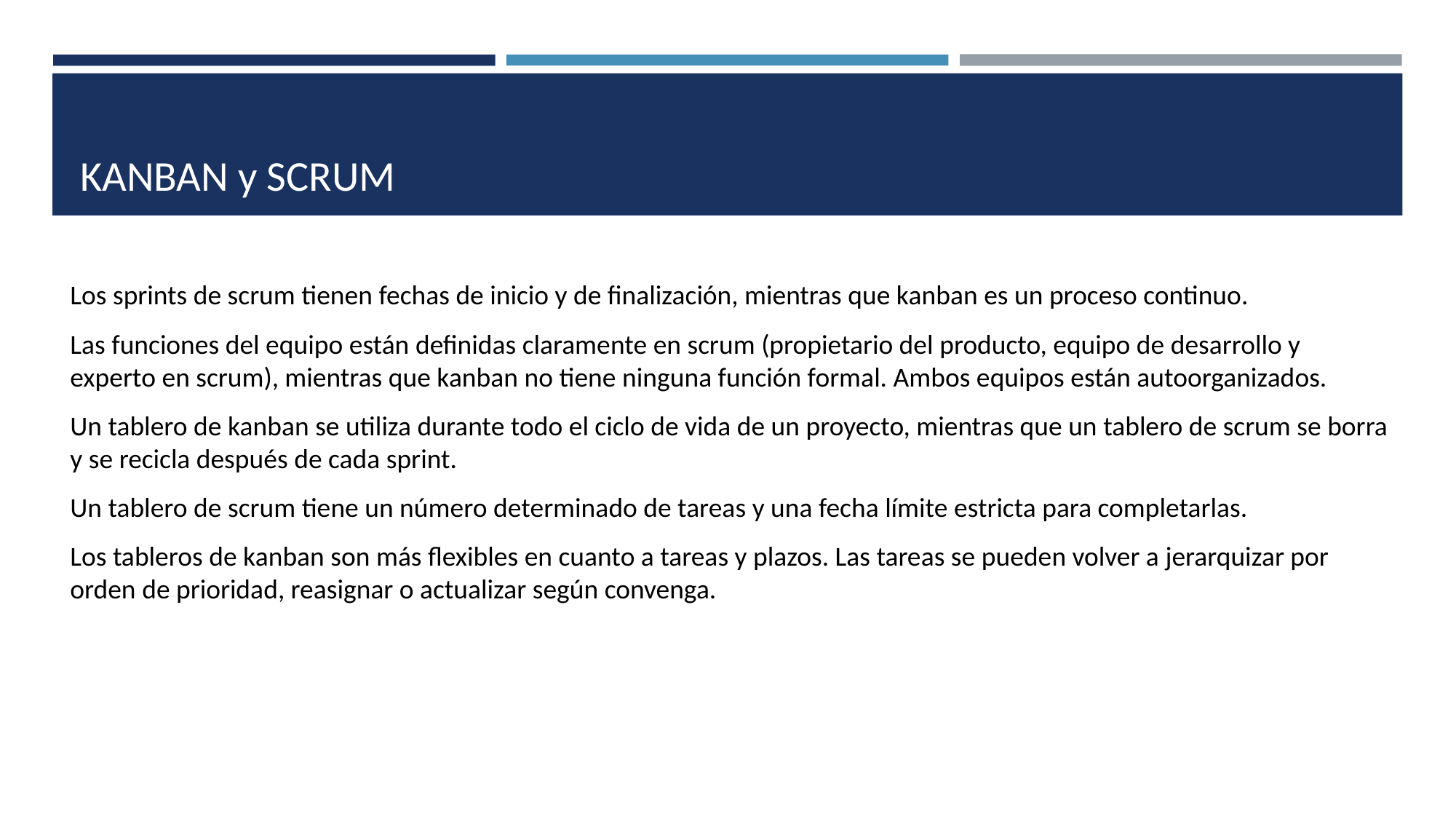

# KANBAN y SCRUM
Los sprints de scrum tienen fechas de inicio y de finalización, mientras que kanban es un proceso continuo.
Las funciones del equipo están definidas claramente en scrum (propietario del producto, equipo de desarrollo y experto en scrum), mientras que kanban no tiene ninguna función formal. Ambos equipos están autoorganizados.
Un tablero de kanban se utiliza durante todo el ciclo de vida de un proyecto, mientras que un tablero de scrum se borra y se recicla después de cada sprint.
Un tablero de scrum tiene un número determinado de tareas y una fecha límite estricta para completarlas.
Los tableros de kanban son más flexibles en cuanto a tareas y plazos. Las tareas se pueden volver a jerarquizar por orden de prioridad, reasignar o actualizar según convenga.